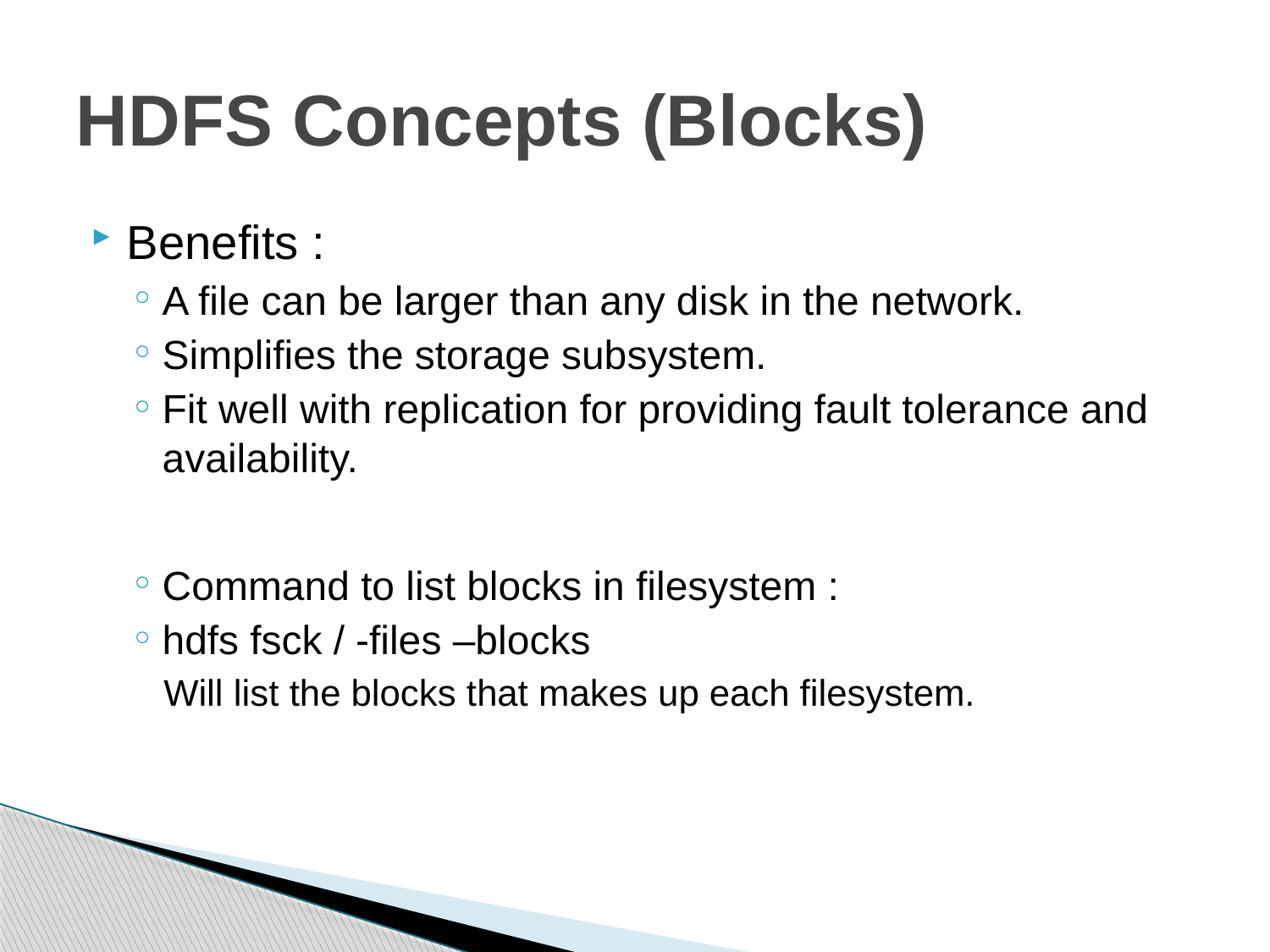

# HDFS Concepts (Blocks)
Benefits :
A file can be larger than any disk in the network.
Simplifies the storage subsystem.
Fit well with replication for providing fault tolerance and availability.

Command to list blocks in filesystem :
hdfs fsck / -files –blocks
Will list the blocks that makes up each filesystem.